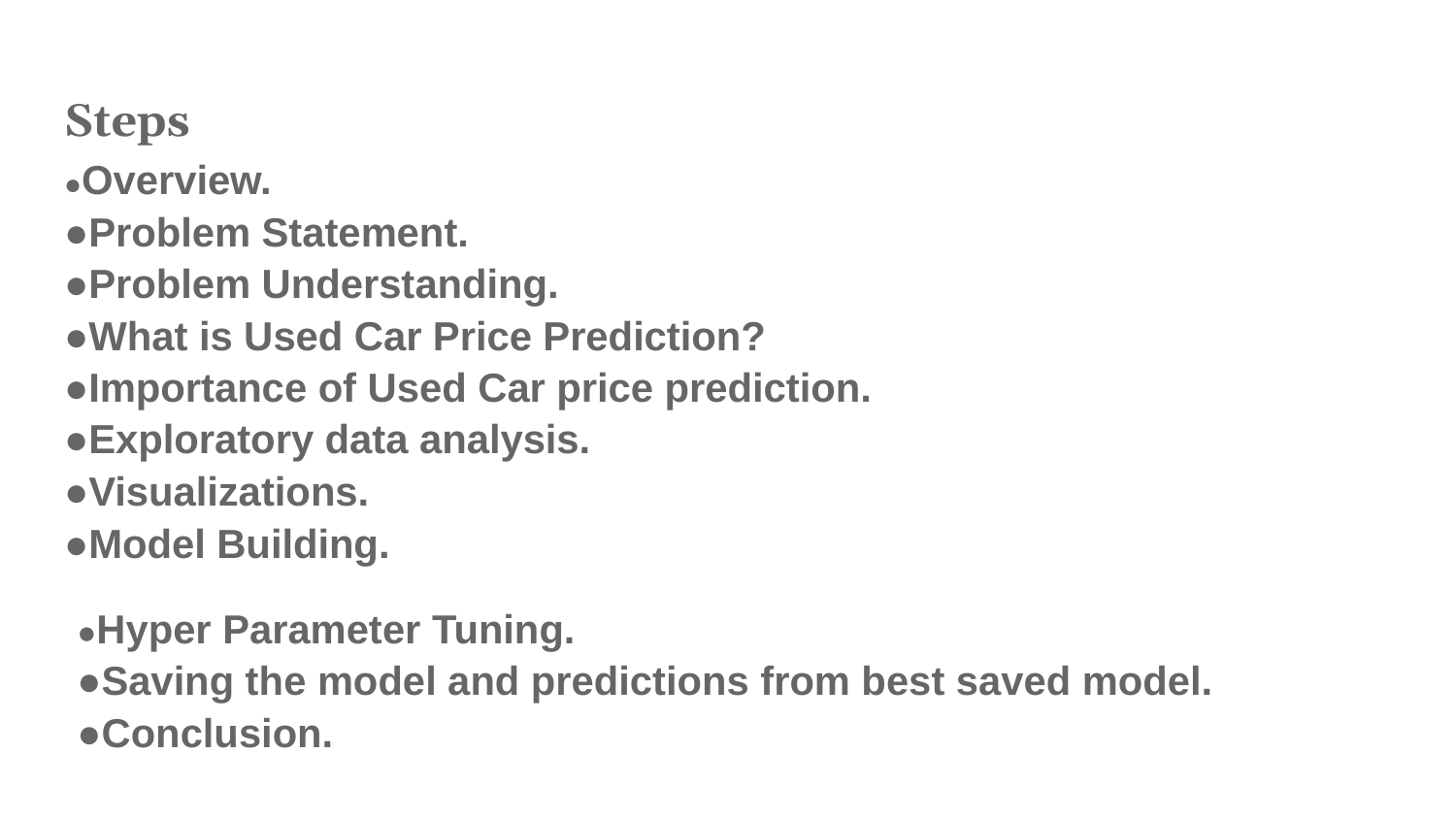

# Steps
●Overview.
●Problem Statement.
●Problem Understanding.
●What is Used Car Price Prediction?
●Importance of Used Car price prediction.
●Exploratory data analysis.
●Visualizations.
●Model Building.

●Hyper Parameter Tuning.
●Saving the model and predictions from best saved model.
●Conclusion.